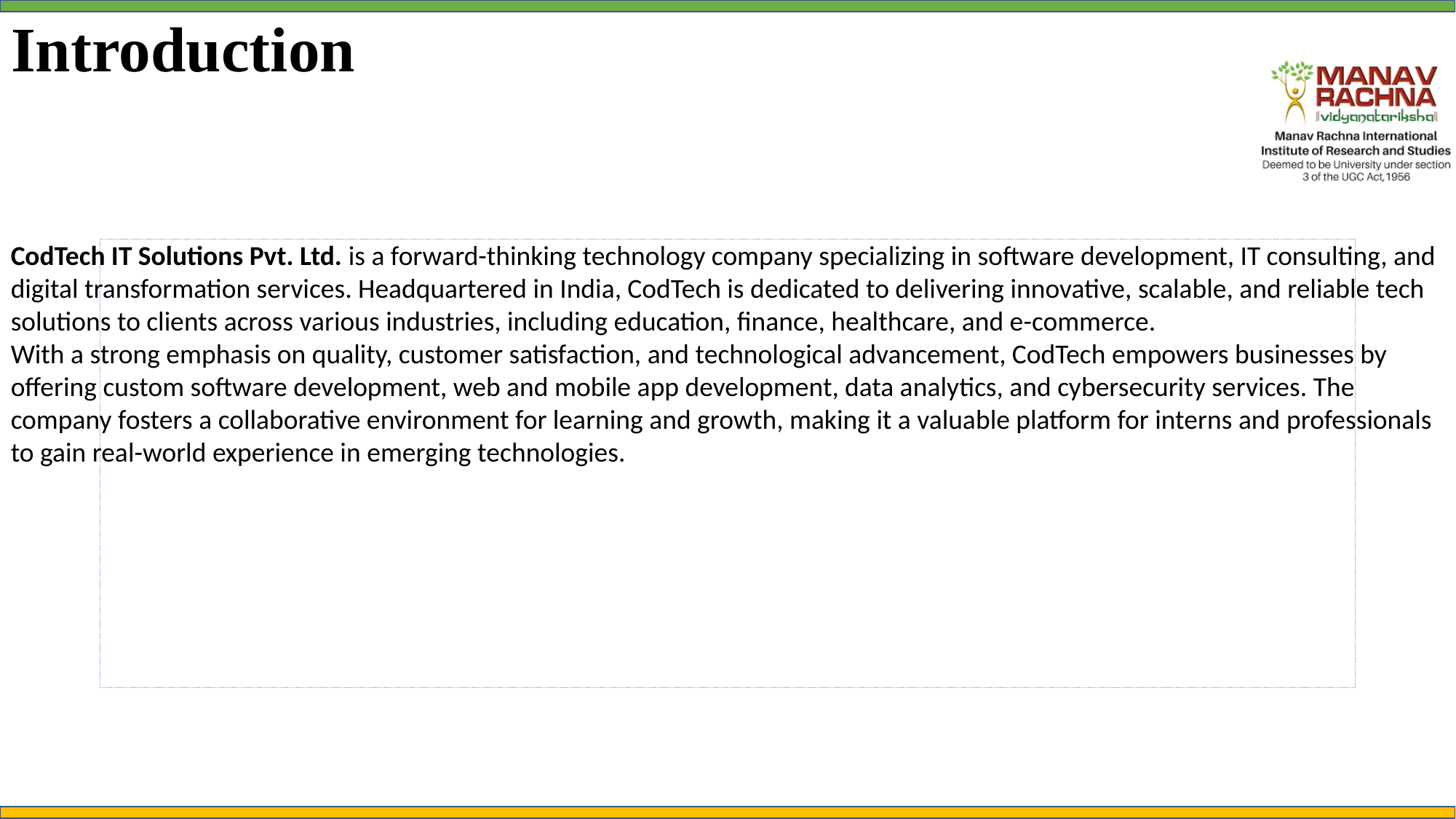

# Introduction
CodTech IT Solutions Pvt. Ltd. is a forward-thinking technology company specializing in software development, IT consulting, and digital transformation services. Headquartered in India, CodTech is dedicated to delivering innovative, scalable, and reliable tech solutions to clients across various industries, including education, finance, healthcare, and e-commerce.
With a strong emphasis on quality, customer satisfaction, and technological advancement, CodTech empowers businesses by offering custom software development, web and mobile app development, data analytics, and cybersecurity services. The company fosters a collaborative environment for learning and growth, making it a valuable platform for interns and professionals to gain real-world experience in emerging technologies.